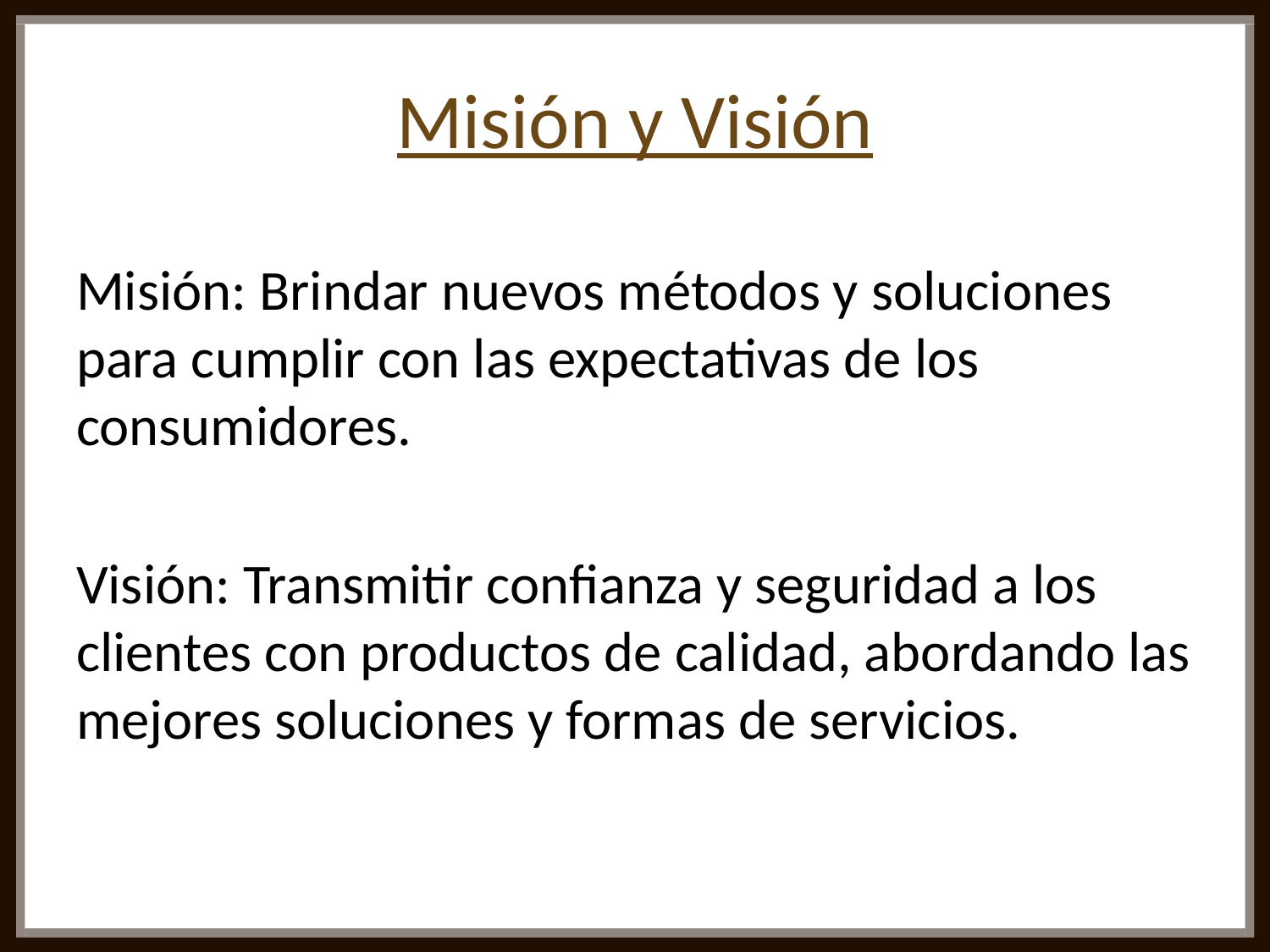

# Misión y Visión
Misión: Brindar nuevos métodos y soluciones para cumplir con las expectativas de los consumidores.

Visión: Transmitir confianza y seguridad a los clientes con productos de calidad, abordando las mejores soluciones y formas de servicios.